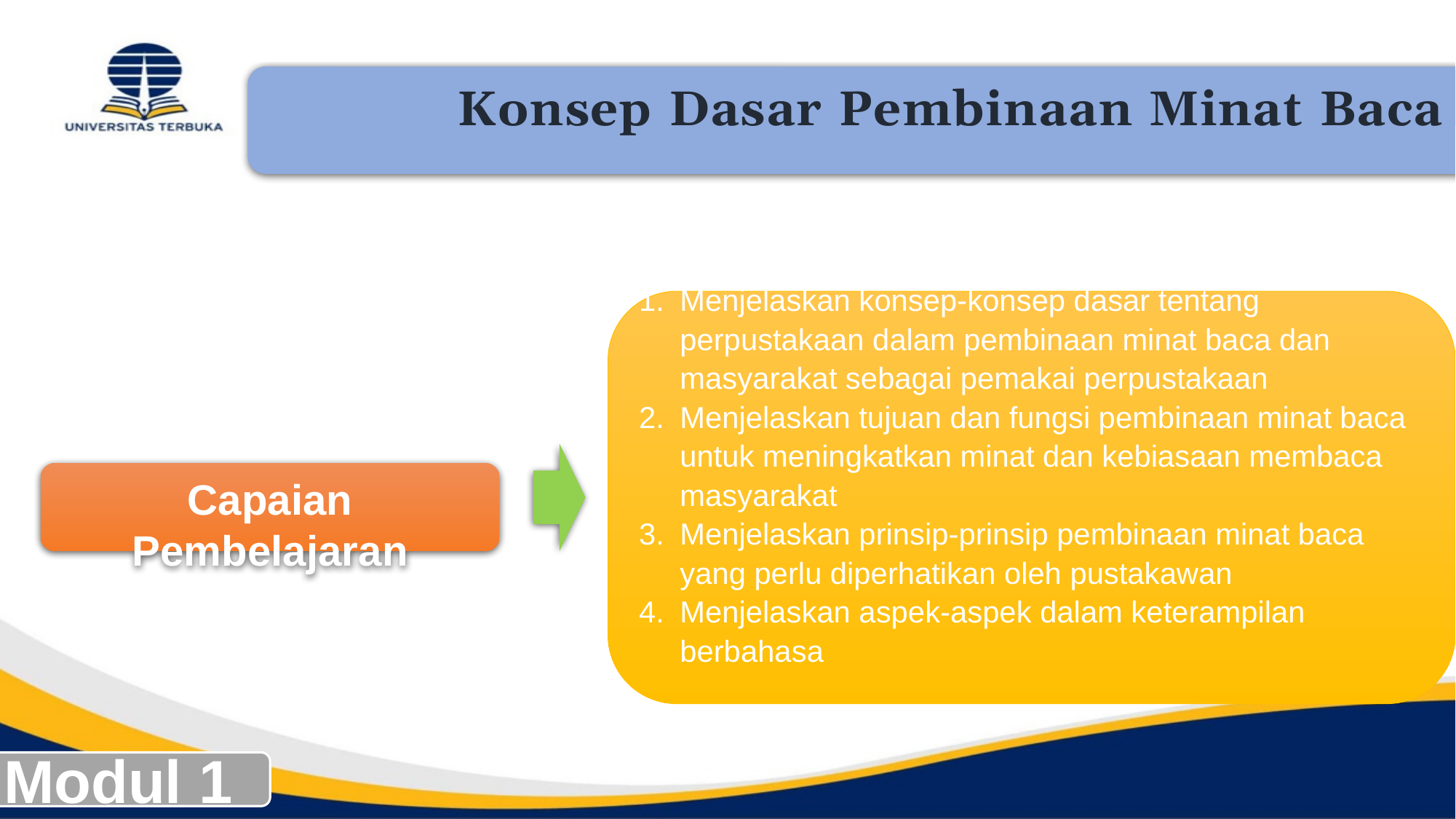

Konsep Dasar Pembinaan Minat Baca
Menjelaskan konsep-konsep dasar tentang perpustakaan dalam pembinaan minat baca dan masyarakat sebagai pemakai perpustakaan
Menjelaskan tujuan dan fungsi pembinaan minat baca untuk meningkatkan minat dan kebiasaan membaca masyarakat
Menjelaskan prinsip-prinsip pembinaan minat baca yang perlu diperhatikan oleh pustakawan
Menjelaskan aspek-aspek dalam keterampilan berbahasa

Capaian Pembelajaran
Modul 1